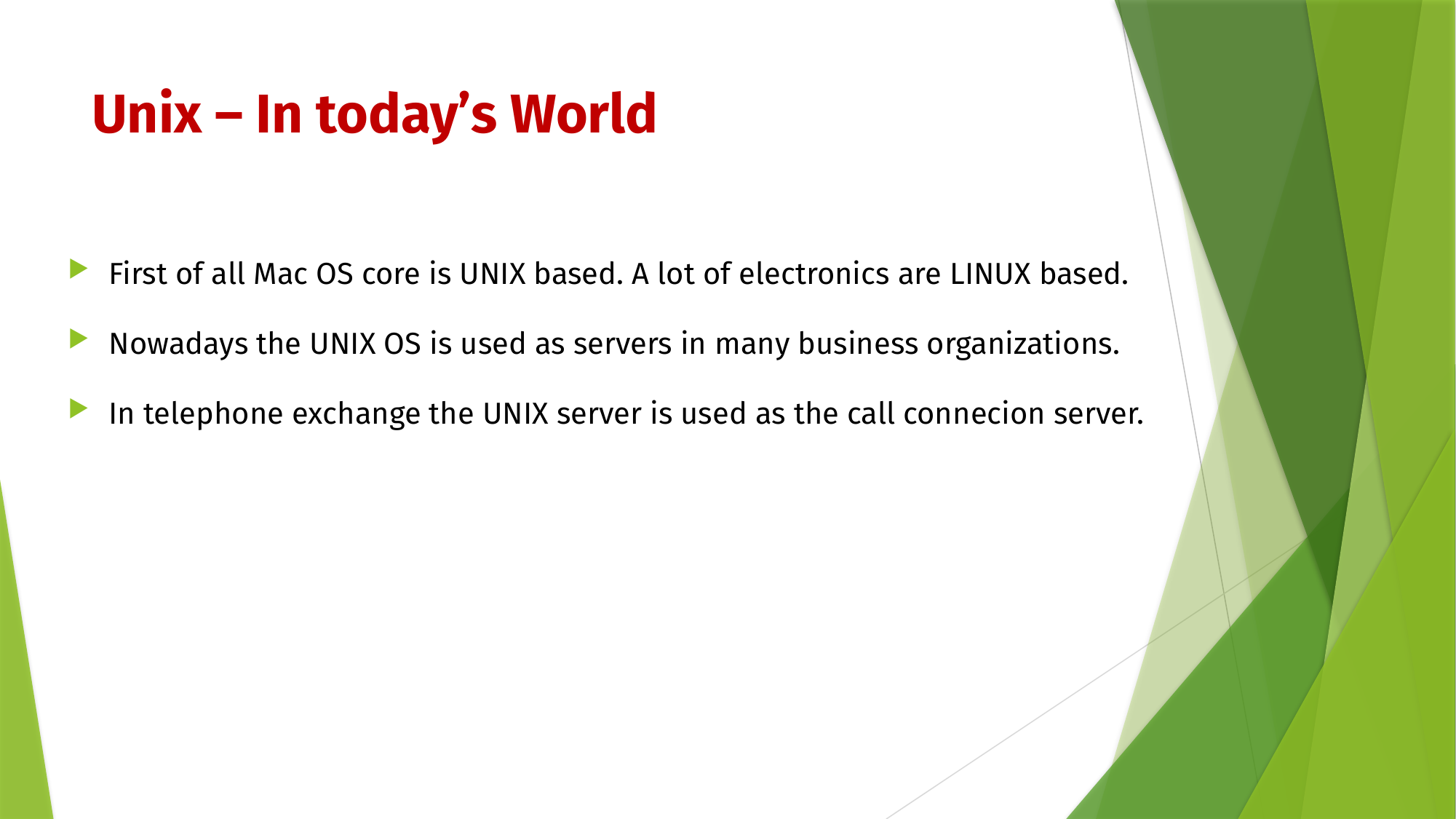

# Unix – In today’s World
First of all Mac OS core is UNIX based. A lot of electronics are LINUX based.
Nowadays the UNIX OS is used as servers in many business organizations.
In telephone exchange the UNIX server is used as the call connecion server.